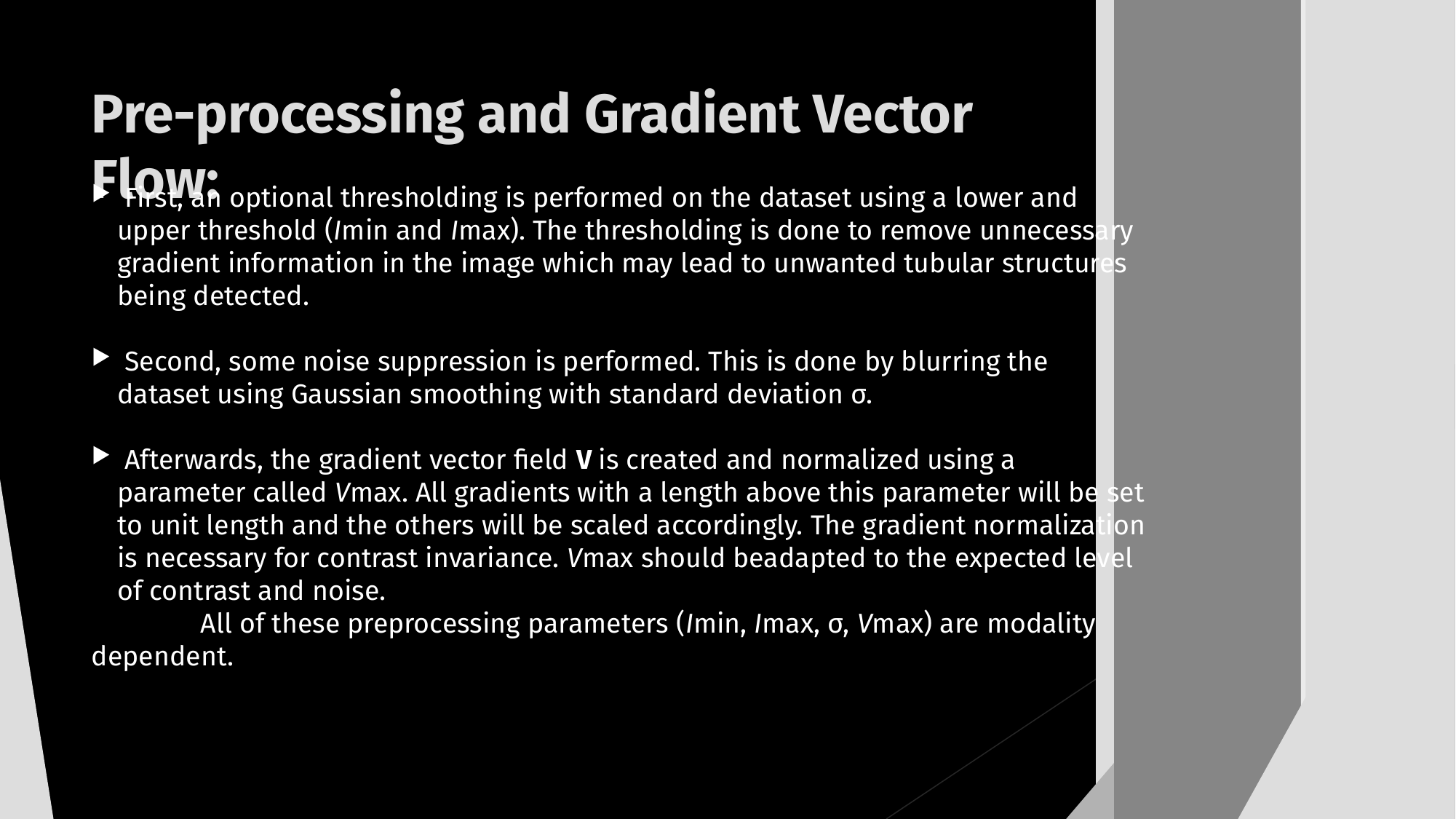

Pre-processing and Gradient Vector Flow:

 First, an optional thresholding is performed on the dataset using a lower and upper threshold (Imin and Imax). The thresholding is done to remove unnecessary gradient information in the image which may lead to unwanted tubular structures being detected.

 Second, some noise suppression is performed. This is done by blurring the dataset using Gaussian smoothing with standard deviation σ.

 Afterwards, the gradient vector field V is created and normalized using a parameter called Vmax. All gradients with a length above this parameter will be set to unit length and the others will be scaled accordingly. The gradient normalization is necessary for contrast invariance. Vmax should beadapted to the expected level of contrast and noise.
	All of these preprocessing parameters (Imin, Imax, σ, Vmax) are modality dependent.